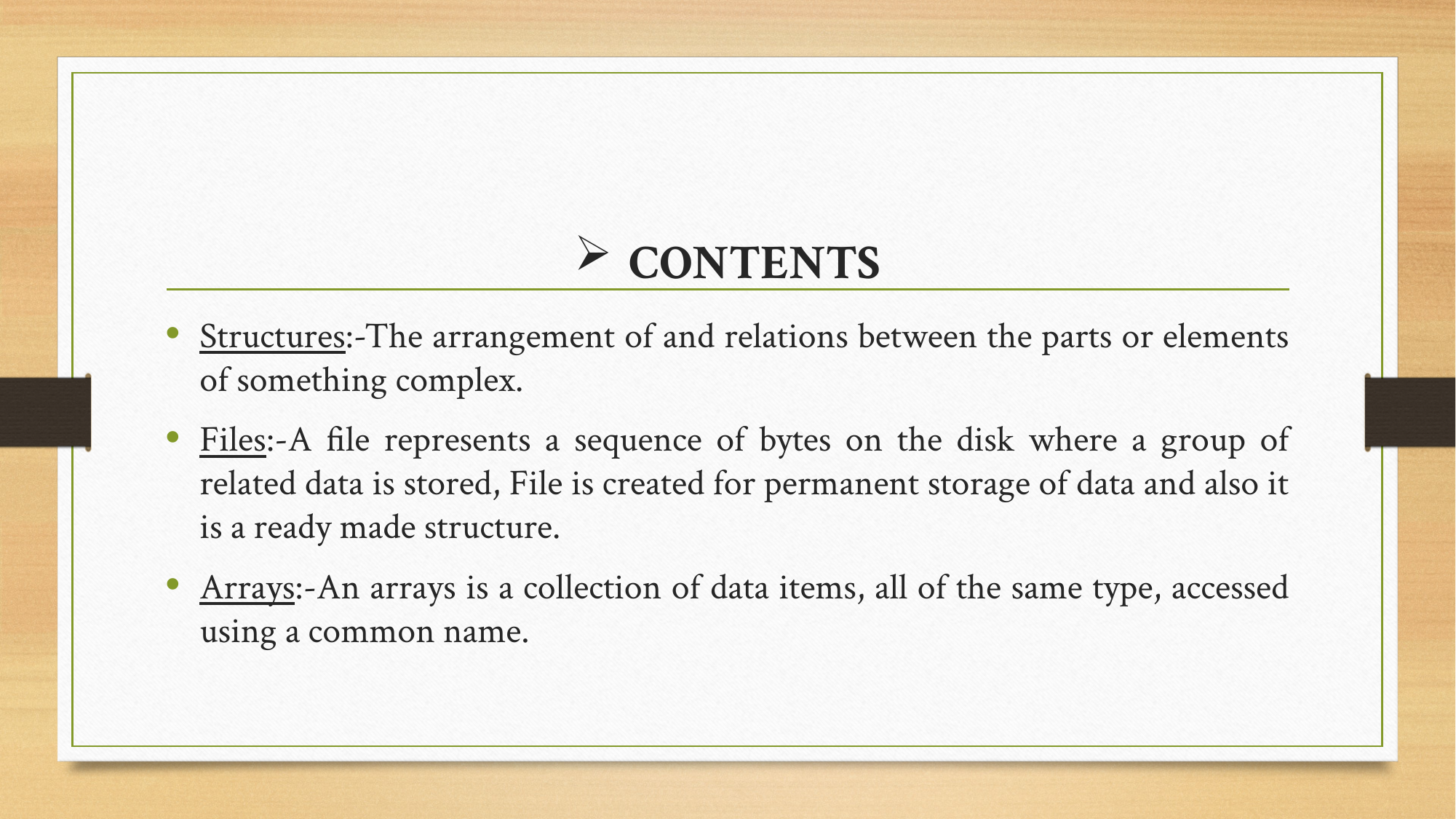

# CONTENTS
Structures:-The arrangement of and relations between the parts or elements of something complex.
Files:-A file represents a sequence of bytes on the disk where a group of related data is stored, File is created for permanent storage of data and also it is a ready made structure.
Arrays:-An arrays is a collection of data items, all of the same type, accessed using a common name.